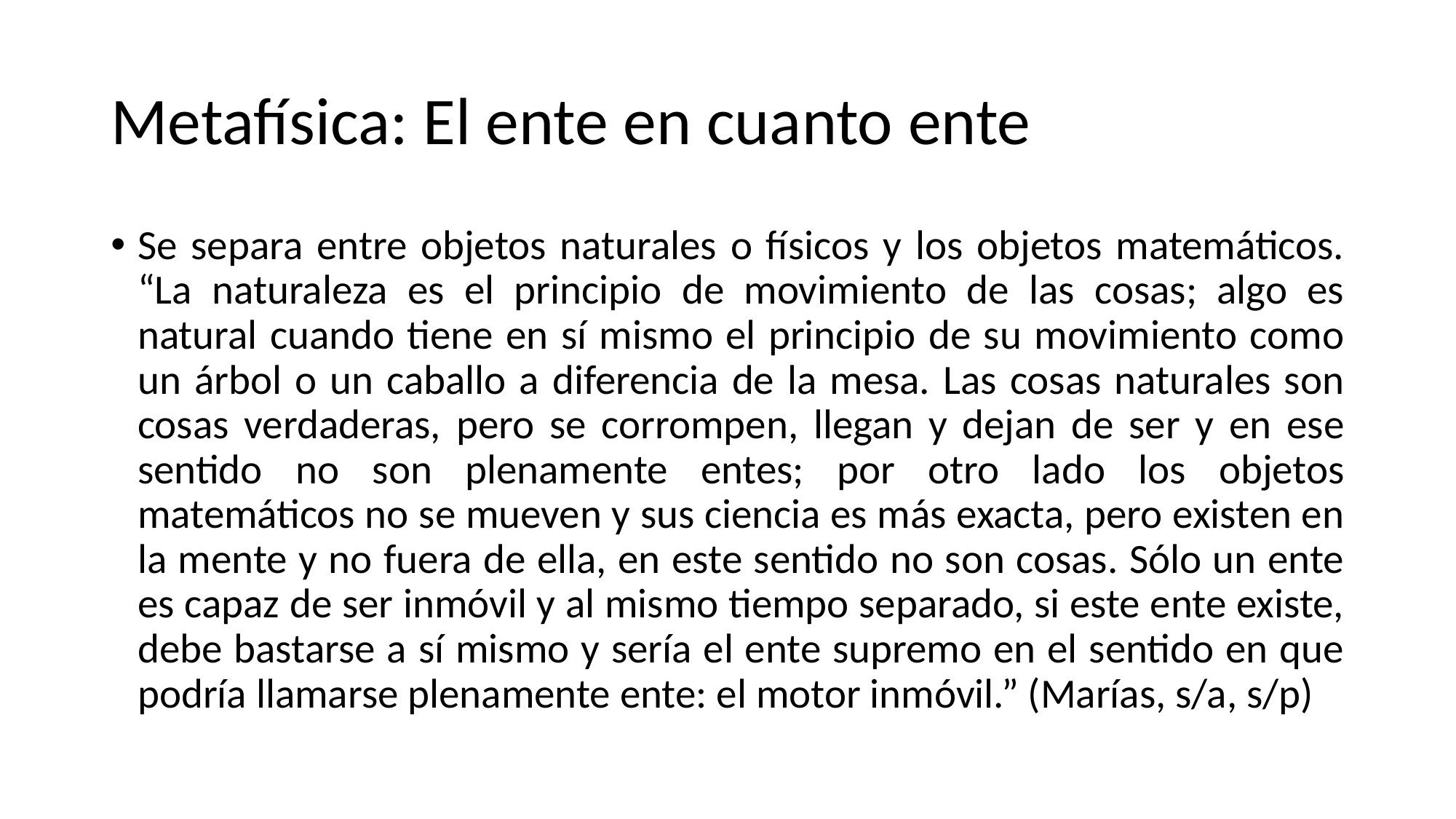

# Metafísica: El ente en cuanto ente
Se separa entre objetos naturales o físicos y los objetos matemáticos. “La naturaleza es el principio de movimiento de las cosas; algo es natural cuando tiene en sí mismo el principio de su movimiento como un árbol o un caballo a diferencia de la mesa. Las cosas naturales son cosas verdaderas, pero se corrompen, llegan y dejan de ser y en ese sentido no son plenamente entes; por otro lado los objetos matemáticos no se mueven y sus ciencia es más exacta, pero existen en la mente y no fuera de ella, en este sentido no son cosas. Sólo un ente es capaz de ser inmóvil y al mismo tiempo separado, si este ente existe, debe bastarse a sí mismo y sería el ente supremo en el sentido en que podría llamarse plenamente ente: el motor inmóvil.” (Marías, s/a, s/p)